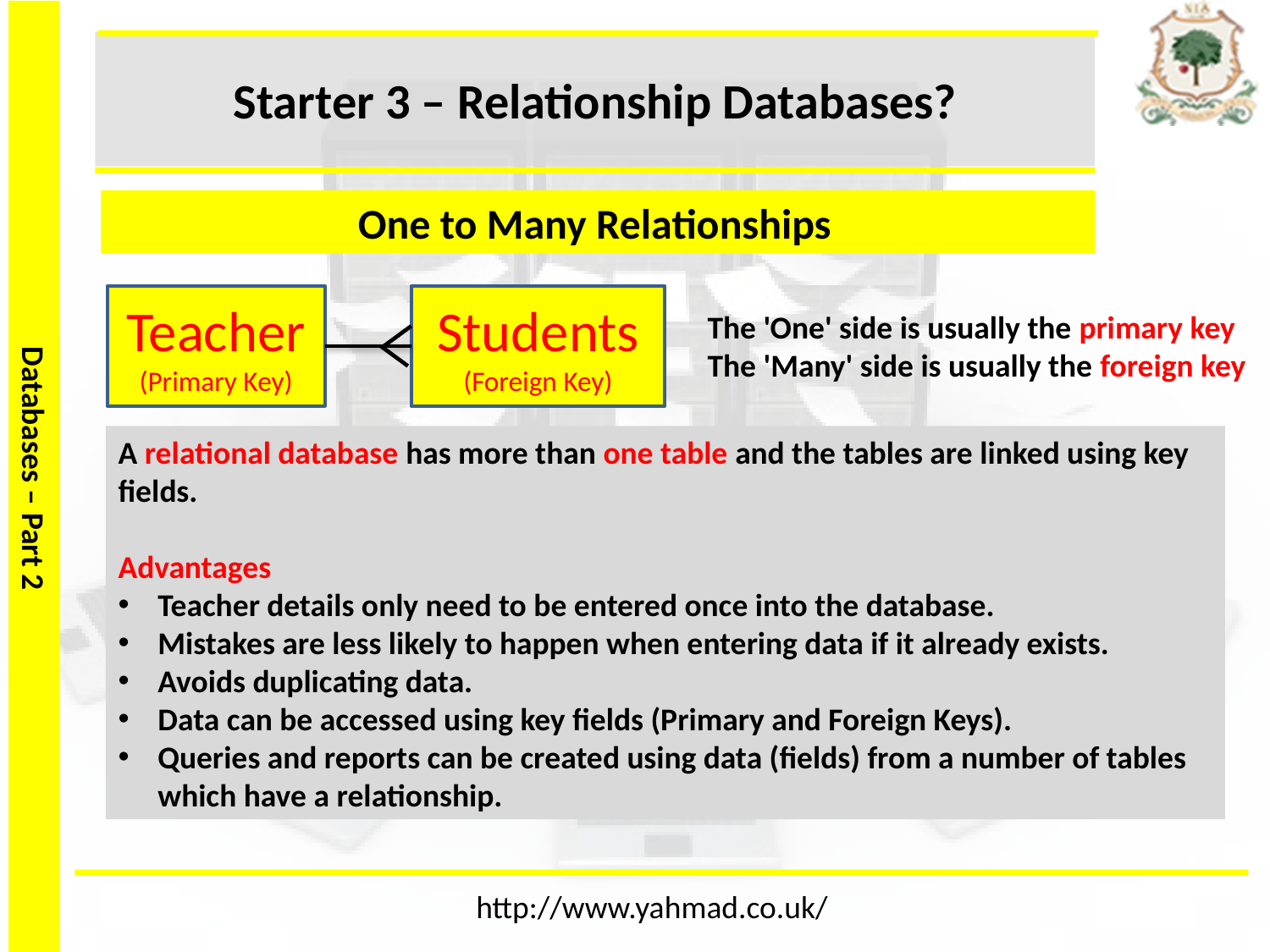

Starter 3 – Relationship Databases?

One to Many Relationships
Teacher
(Primary Key)
Students
(Foreign Key)
The 'One' side is usually the primary key
The 'Many' side is usually the foreign key
A relational database has more than one table and the tables are linked using key fields.

Advantages
Teacher details only need to be entered once into the database.
Mistakes are less likely to happen when entering data if it already exists.
Avoids duplicating data.
Data can be accessed using key fields (Primary and Foreign Keys).
Queries and reports can be created using data (fields) from a number of tables which have a relationship.
http://www.yahmad.co.uk/